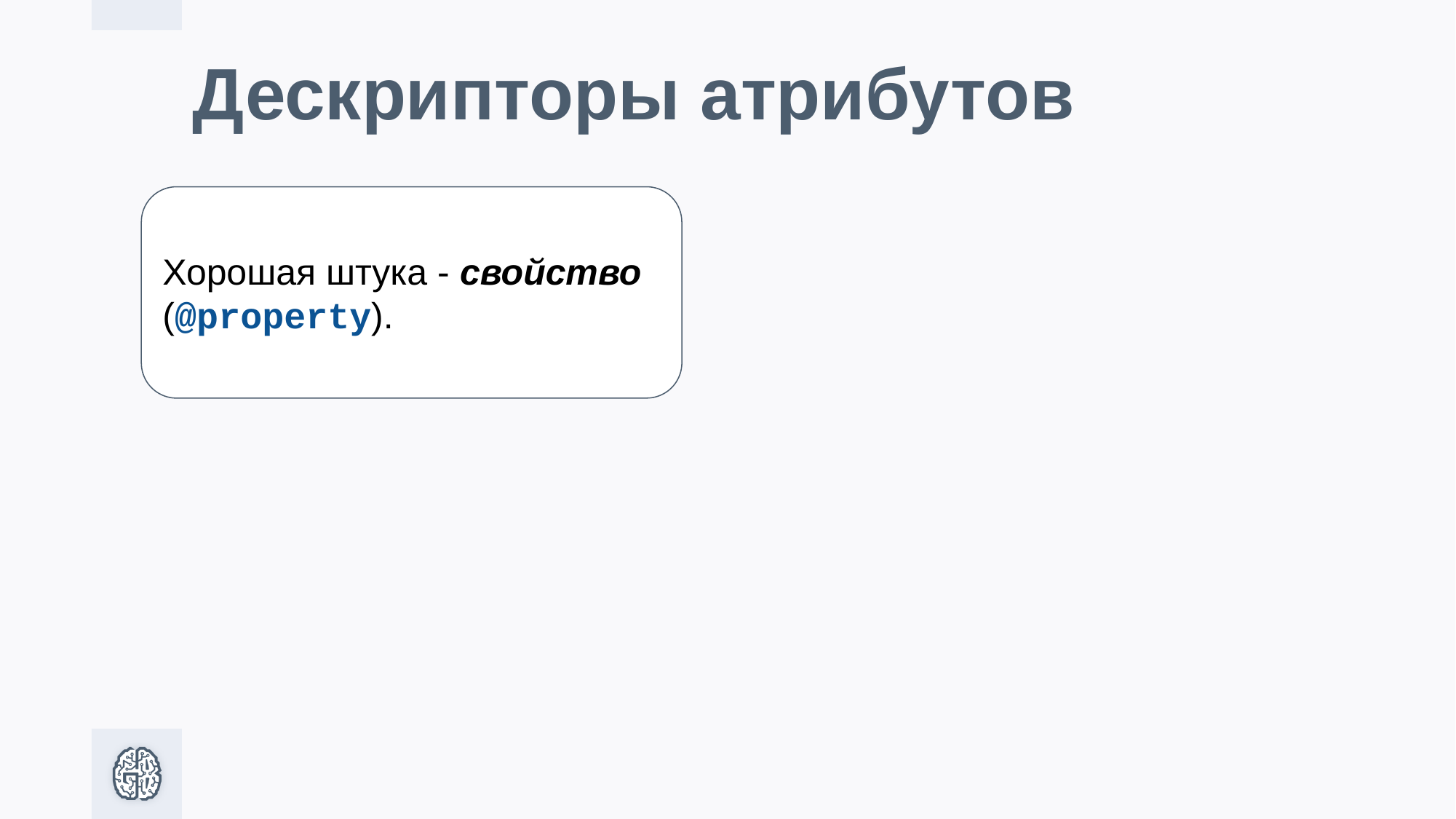

# Дескрипторы атрибутов
Хорошая штука - свойство (@property).